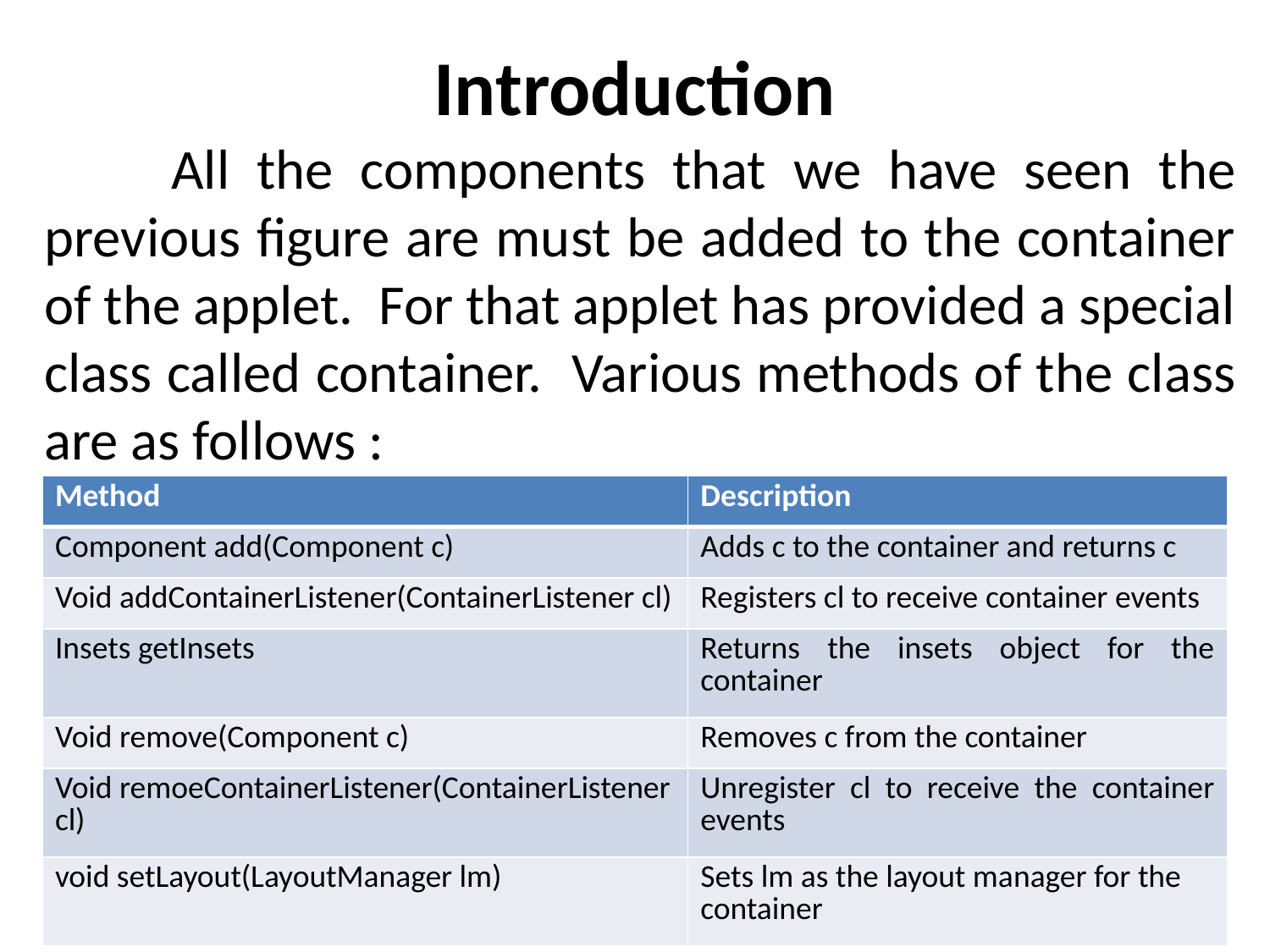

# Introduction
	All the components that we have seen the previous figure are must be added to the container of the applet.  For that applet has provided a special class called container.  Various methods of the class are as follows :
| Method | Description |
| --- | --- |
| Component add(Component c) | Adds c to the container and returns c |
| Void addContainerListener(ContainerListener cl) | Registers cl to receive container events |
| Insets getInsets | Returns the insets object for the container |
| Void remove(Component c) | Removes c from the container |
| Void remoeContainerListener(ContainerListener cl) | Unregister cl to receive the container events |
| void setLayout(LayoutManager lm) | Sets lm as the layout manager for the container |